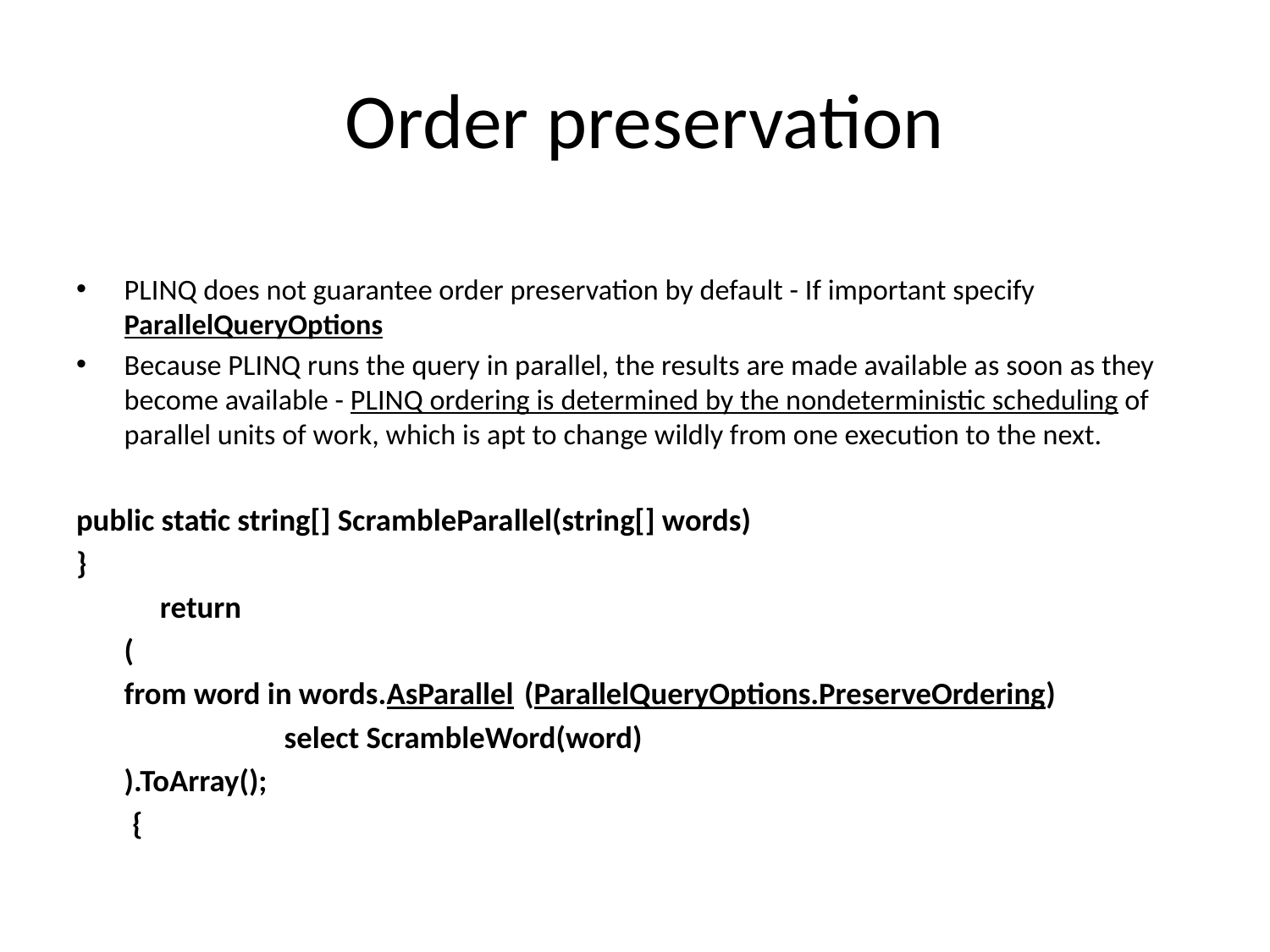

# Order preservation

PLINQ does not guarantee order preservation by default - If important specify ParallelQueryOptions
Because PLINQ runs the query in parallel, the results are made available as soon as they become available - PLINQ ordering is determined by the nondeterministic scheduling of parallel units of work, which is apt to change wildly from one execution to the next.

public static string[] ScrambleParallel(string[] words)
}
            return
		(
			from word in words.AsParallel 					(ParallelQueryOptions.PreserveOrdering)
                    	select ScrambleWord(word)
		).ToArray();
        {